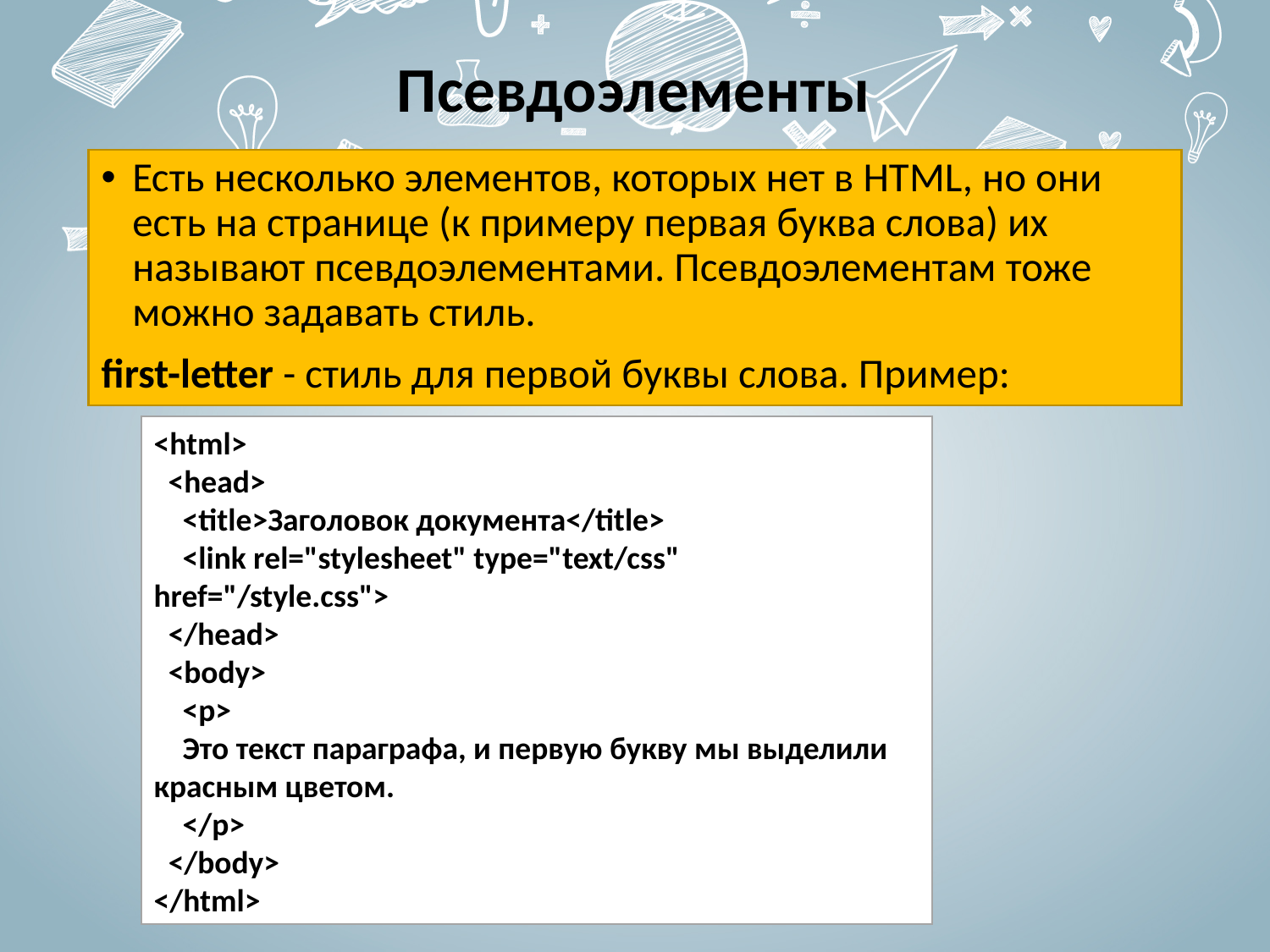

# Псевдоэлементы
Есть несколько элементов, которых нет в HTML, но они есть на странице (к примеру первая буква слова) их называют псевдоэлементами. Псевдоэлементам тоже можно задавать стиль.
first-letter - стиль для первой буквы слова. Пример:

<html>
  <head>
    <title>Заголовок документа</title>
    <link rel="stylesheet" type="text/css" href="/style.css">
  </head>
  <body>
    <p>
    Это текст параграфа, и первую букву мы выделили красным цветом.
    </p>
  </body>
</html>